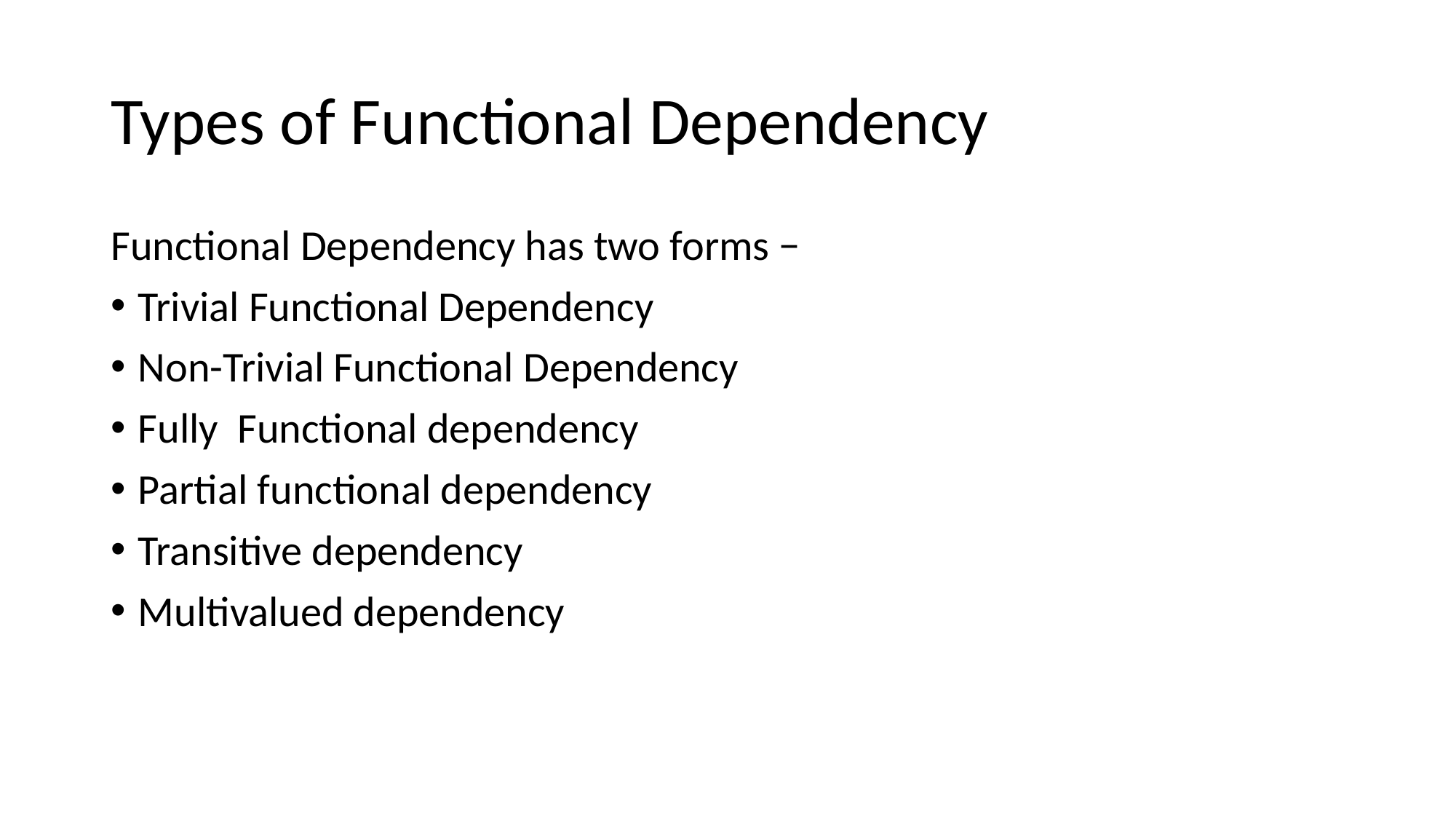

# Types of Functional Dependency
Functional Dependency has two forms −
Trivial Functional Dependency
Non-Trivial Functional Dependency
Fully  Functional dependency
Partial functional dependency
Transitive dependency
Multivalued dependency